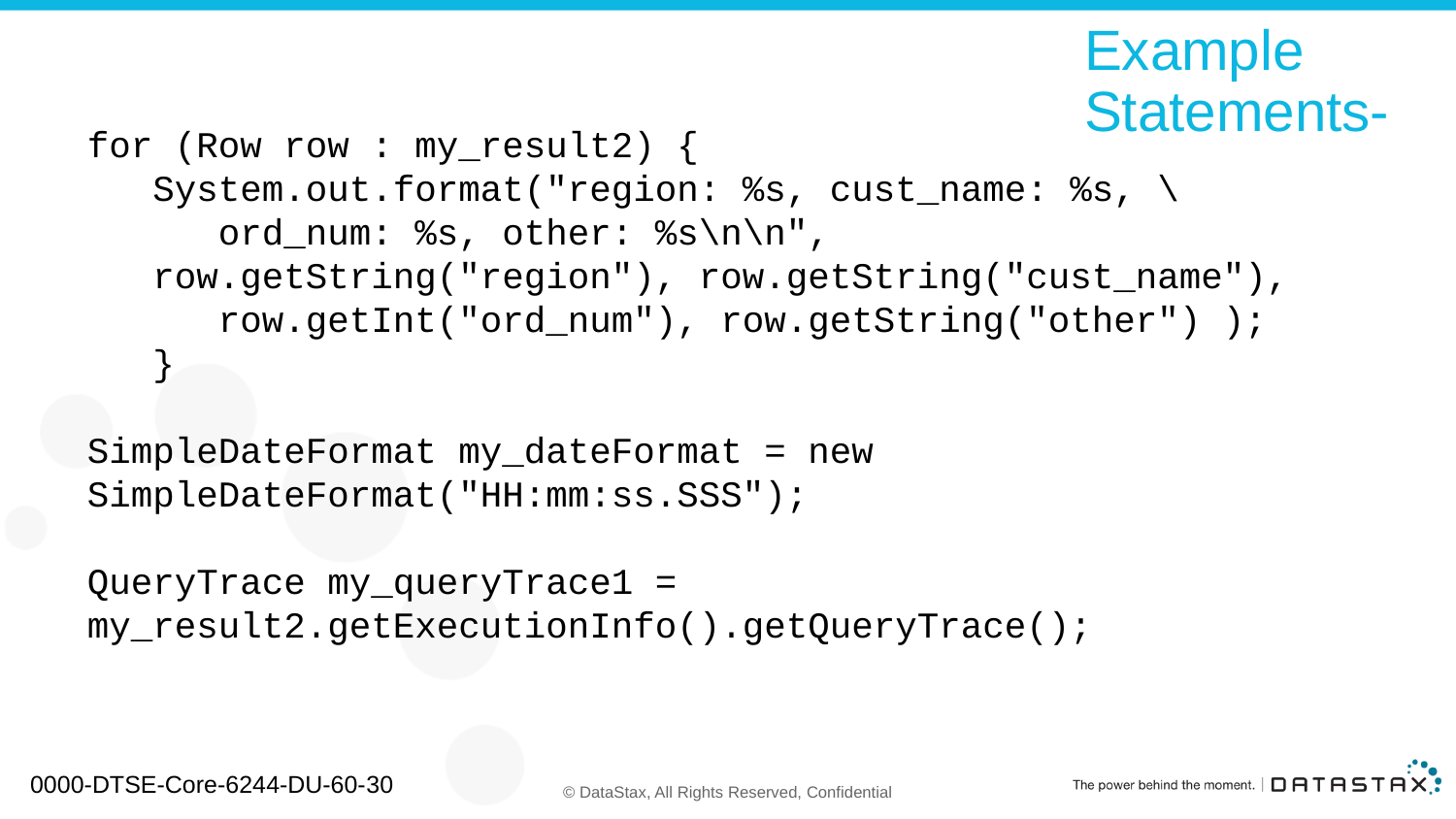

# Example Statements-
for (Row row : my_result2) {
   System.out.format("region: %s, cust_name: %s, \
      ord_num: %s, other: %s\n\n",
   row.getString("region"), row.getString("cust_name"),
      row.getInt("ord_num"), row.getString("other") );
   }

SimpleDateFormat my_dateFormat = new SimpleDateFormat("HH:mm:ss.SSS");

QueryTrace my_queryTrace1 = my_result2.getExecutionInfo().getQueryTrace();
0000-DTSE-Core-6244-DU-60-30